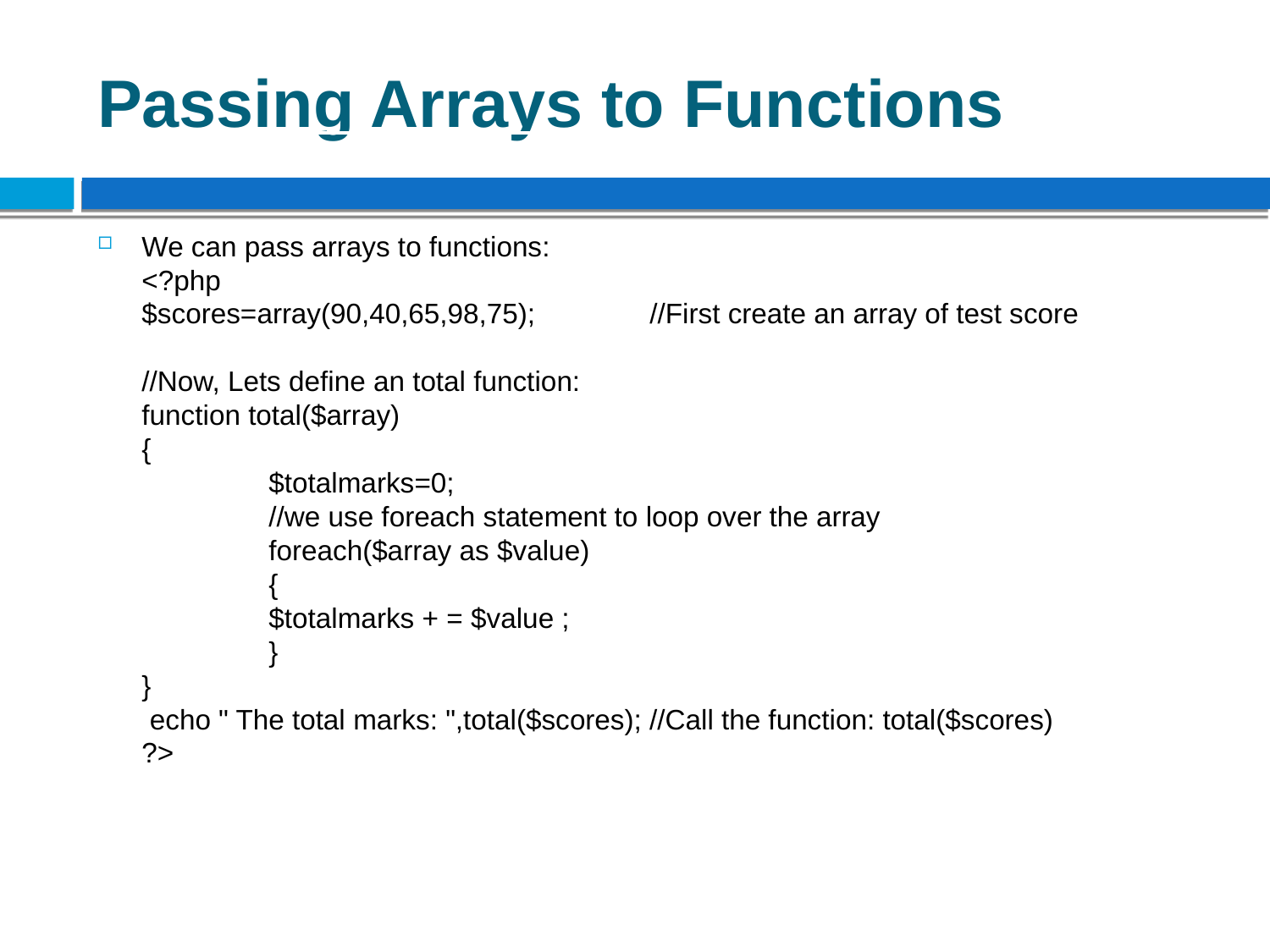

Passing Arrays to Functions
We can pass arrays to functions:
	<?php
	$scores=array(90,40,65,98,75);	//First create an array of test score

	//Now, Lets define an total function:
	function total($array)
	{
		$totalmarks=0;
		//we use foreach statement to loop over the array
		foreach($array as $value)
		{
		$totalmarks + = $value ;
		}
	}
	 echo " The total marks: ",total($scores); //Call the function: total($scores)
	?>